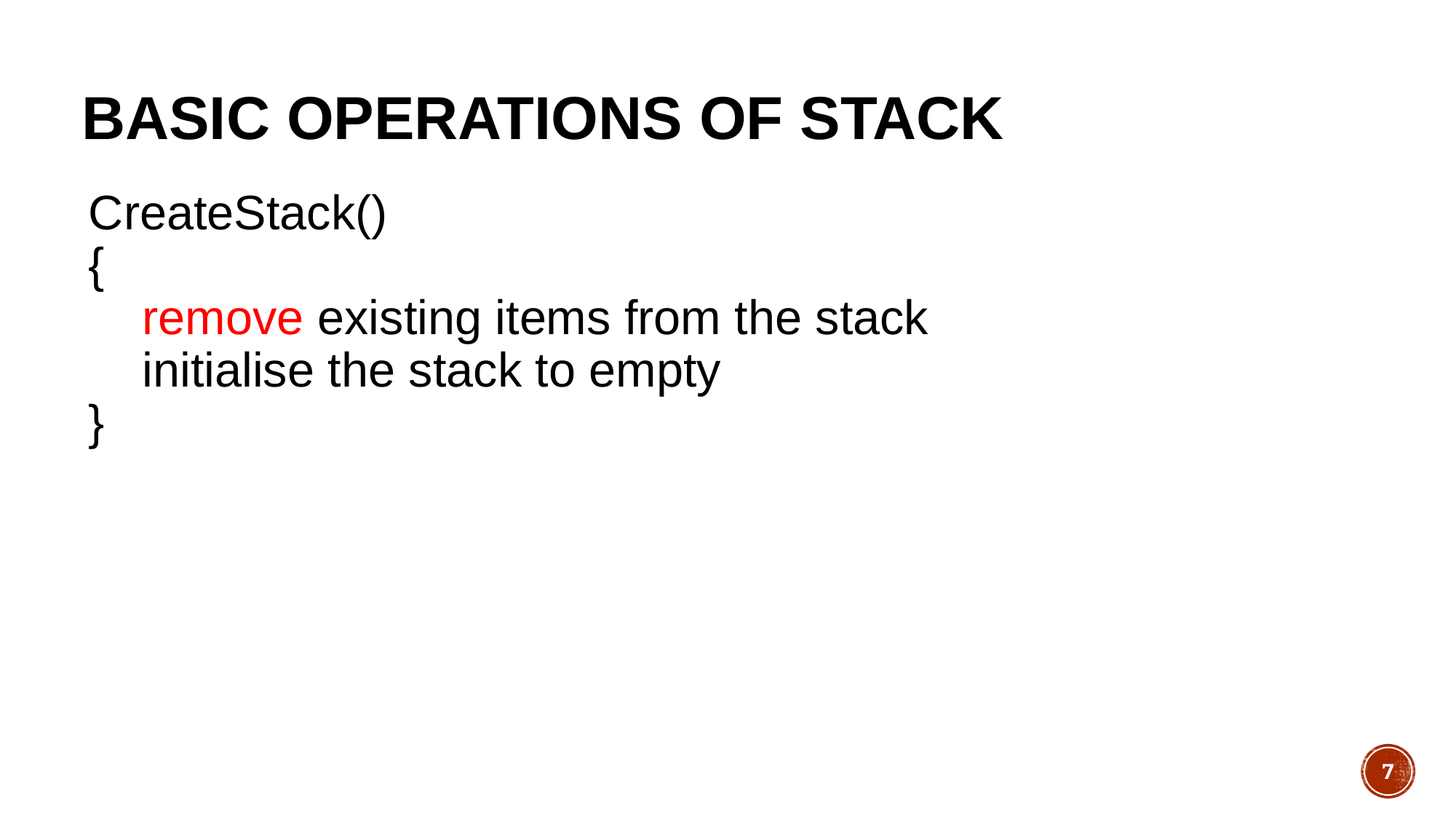

# Basic Operations of Stack
CreateStack()
{
    remove existing items from the stack
    initialise the stack to empty
}
7